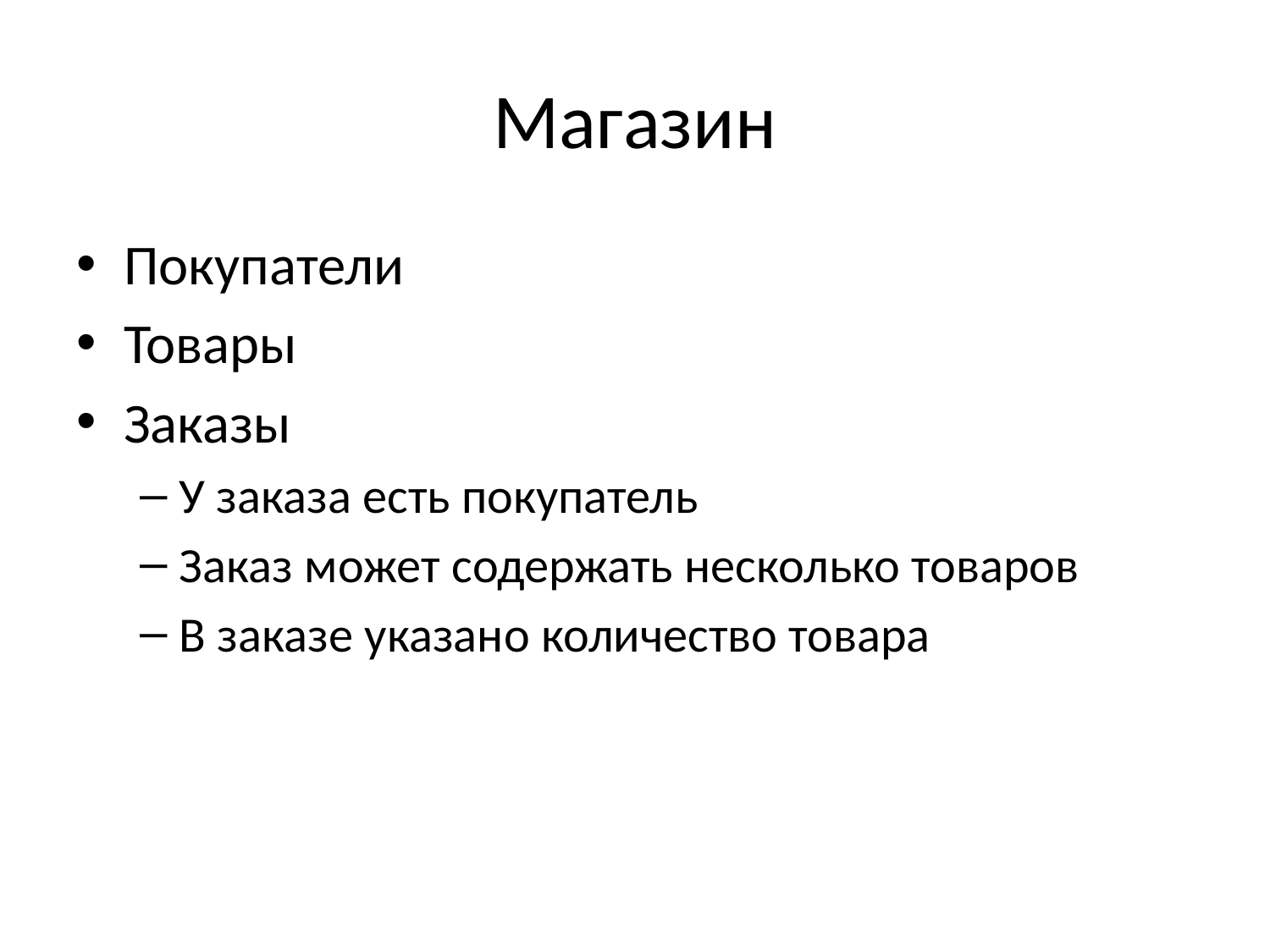

# Магазин
Покупатели
Товары
Заказы
У заказа есть покупатель
Заказ может содержать несколько товаров
В заказе указано количество товара